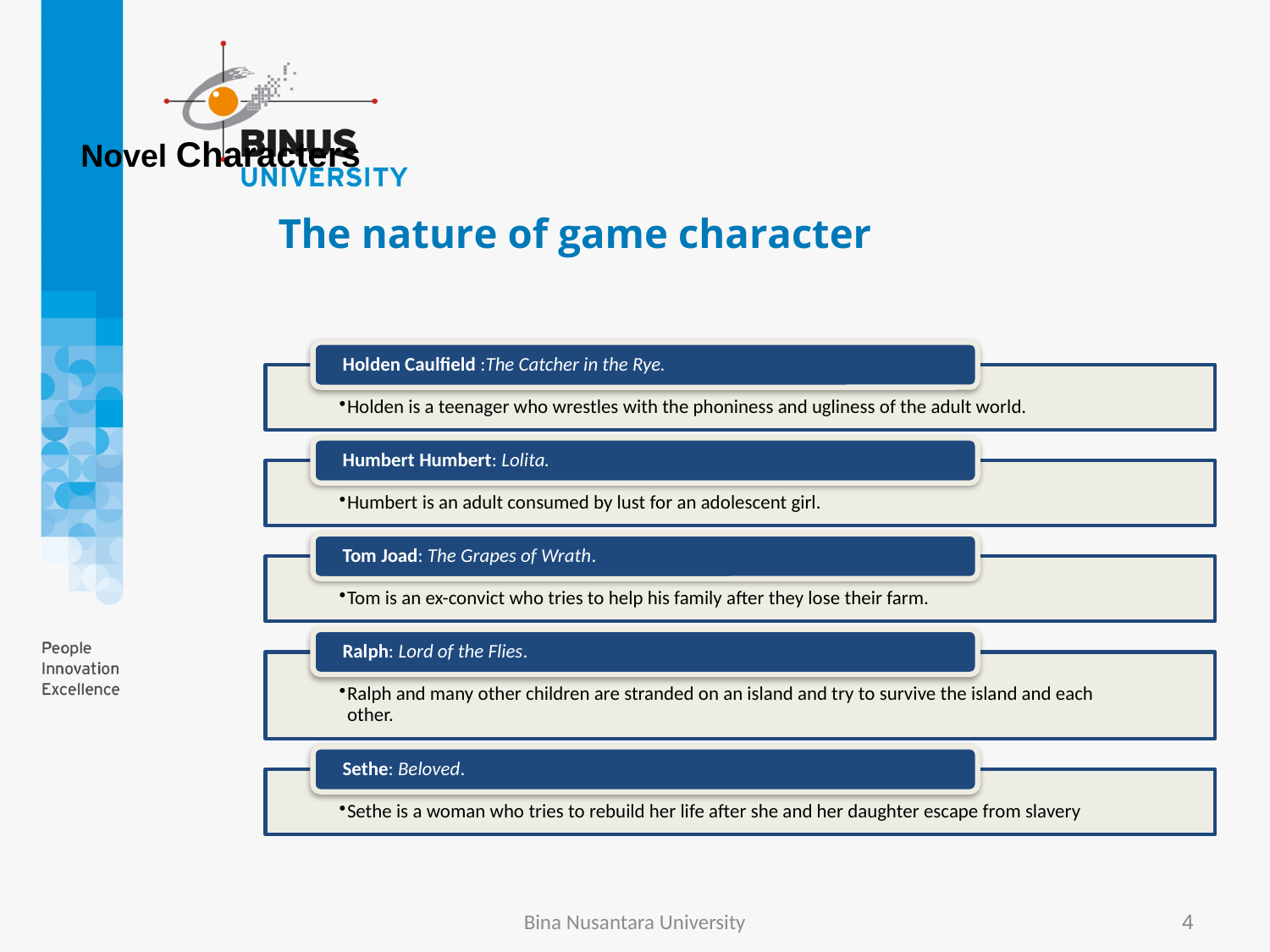

Novel Characters
# The nature of game character
Holden is a teenager who wrestles with the phoniness and ugliness of the adult world.
Holden Caulfield :The Catcher in the Rye.
Humbert is an adult consumed by lust for an adolescent girl.
Humbert Humbert: Lolita.
Tom is an ex-convict who tries to help his family after they lose their farm.
Tom Joad: The Grapes of Wrath.
Ralph and many other children are stranded on an island and try to survive the island and each other.
Ralph: Lord of the Flies.
Sethe is a woman who tries to rebuild her life after she and her daughter escape from slavery
Sethe: Beloved.
Bina Nusantara University
4